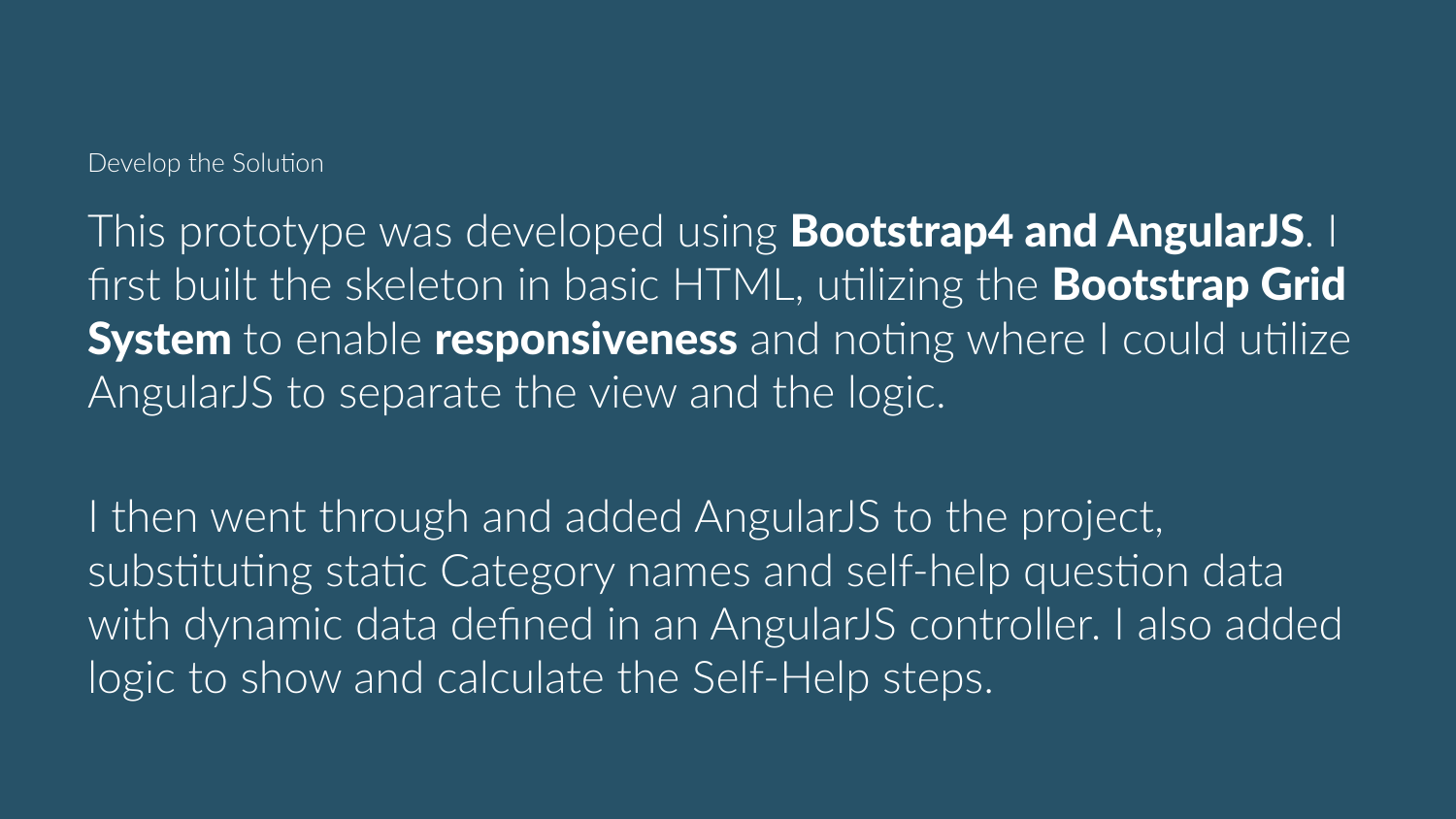

Develop the Solution

This prototype was developed using Bootstrap4 and AngularJS. I first built the skeleton in basic HTML, utilizing the Bootstrap Grid System to enable responsiveness and noting where I could utilize AngularJS to separate the view and the logic.

I then went through and added AngularJS to the project, substituting static Category names and self-help question data with dynamic data defined in an AngularJS controller. I also added logic to show and calculate the Self-Help steps.